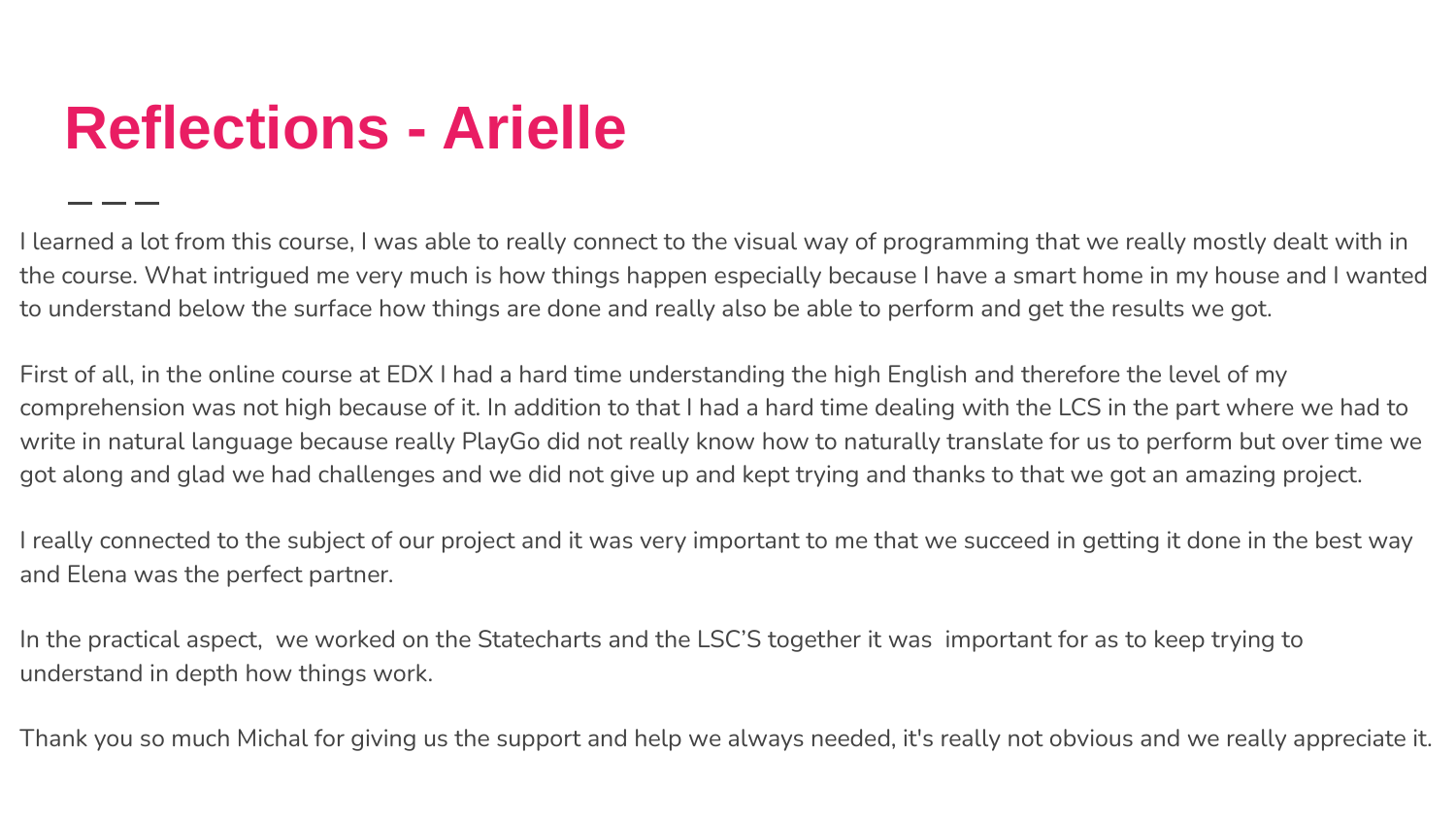

# Reflections - Arielle
I learned a lot from this course, I was able to really connect to the visual way of programming that we really mostly dealt with in the course. What intrigued me very much is how things happen especially because I have a smart home in my house and I wanted to understand below the surface how things are done and really also be able to perform and get the results we got.
First of all, in the online course at EDX I had a hard time understanding the high English and therefore the level of my comprehension was not high because of it. In addition to that I had a hard time dealing with the LCS in the part where we had to write in natural language because really PlayGo did not really know how to naturally translate for us to perform but over time we got along and glad we had challenges and we did not give up and kept trying and thanks to that we got an amazing project.
I really connected to the subject of our project and it was very important to me that we succeed in getting it done in the best way and Elena was the perfect partner.
In the practical aspect,  we worked on the Statecharts and the LSC’S together it was  important for as to keep trying to understand in depth how things work.
Thank you so much Michal for giving us the support and help we always needed, it's really not obvious and we really appreciate it.